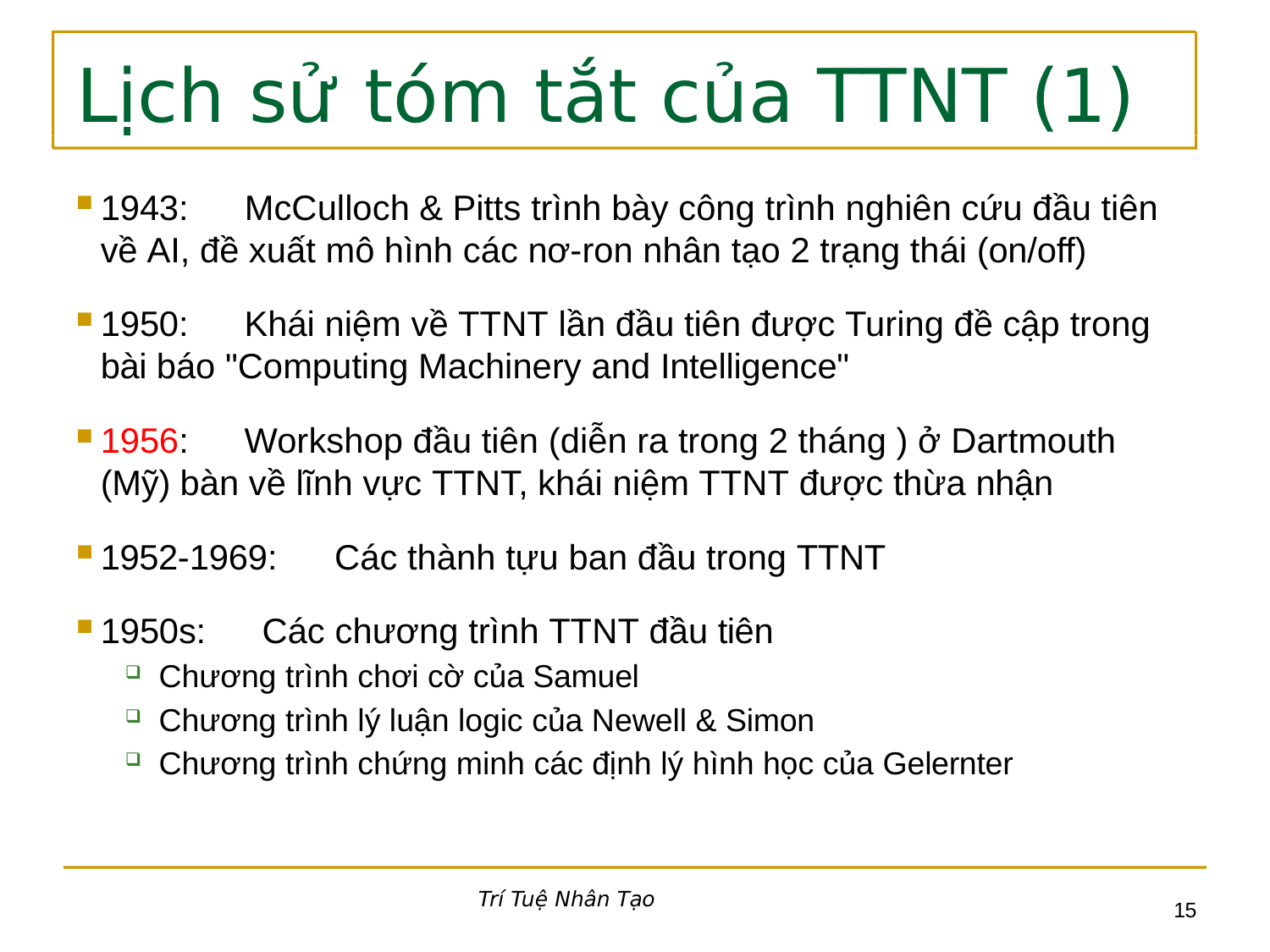

# Lịch sử	tóm tắt của TTNT (1)

1943:	McCulloch & Pitts trình bày công trình nghiên cứu đầu tiên về AI, đề xuất mô hình các nơ-ron nhân tạo 2 trạng thái (on/off)
1950:	Khái niệm về TTNT lần đầu tiên được Turing đề cập trong bài báo "Computing Machinery and Intelligence"
1956:	Workshop đầu tiên (diễn ra trong 2 tháng ) ở Dartmouth (Mỹ) bàn về lĩnh vực TTNT, khái niệm TTNT được thừa nhận
1952-1969:	Các thành tựu ban đầu trong TTNT
1950s:	Các chương trình TTNT đầu tiên
Chương trình chơi cờ của Samuel
Chương trình lý luận logic của Newell & Simon
Chương trình chứng minh các định lý hình học của Gelernter

Trí Tuệ Nhân Tạo
15